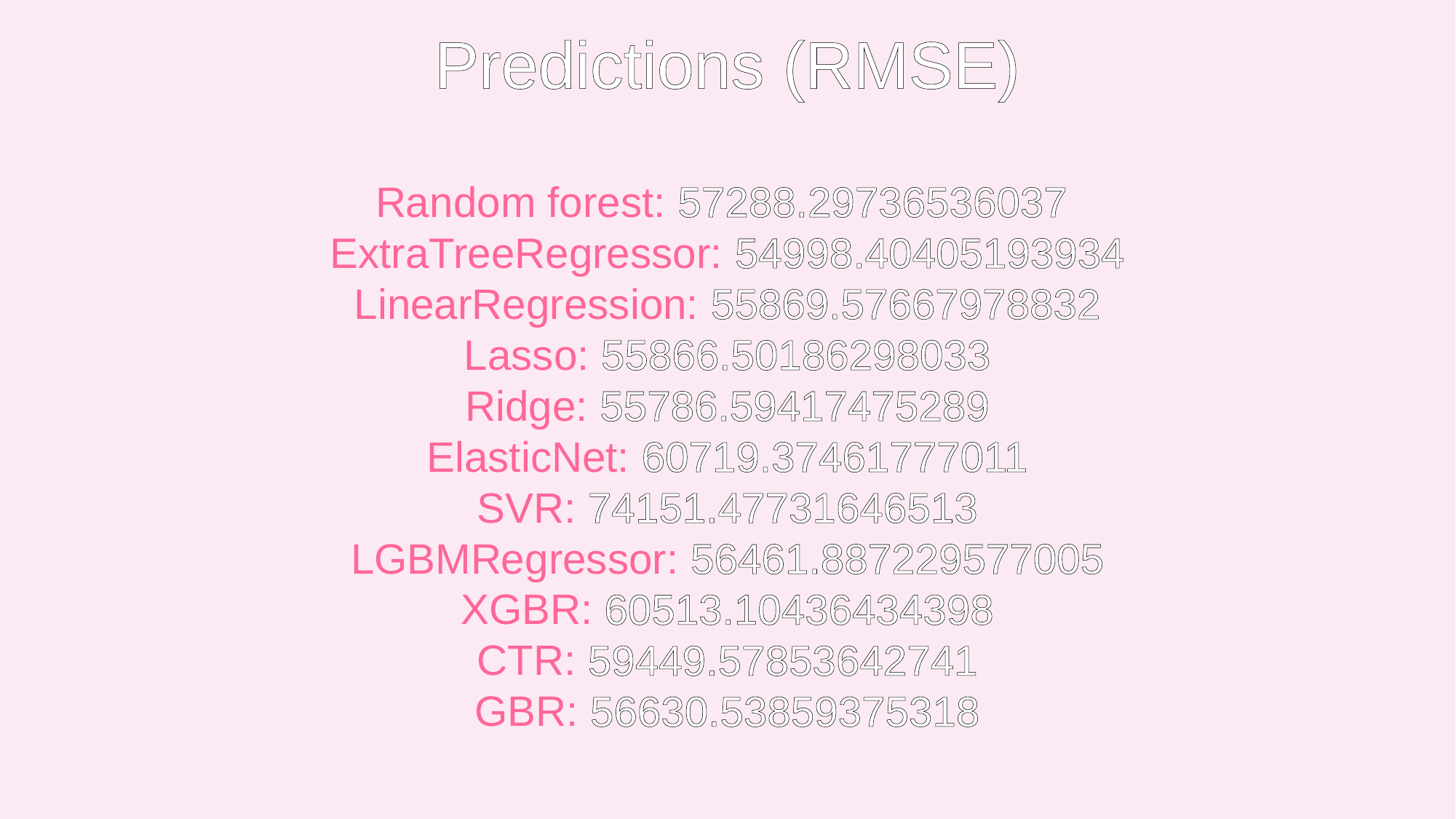

Predictions (RMSE)
Random forest: 57288.29736536037
ExtraTreeRegressor: 54998.40405193934
LinearRegression: 55869.57667978832
Lasso: 55866.50186298033
Ridge: 55786.59417475289
ElasticNet: 60719.37461777011
SVR: 74151.47731646513
LGBMRegressor: 56461.887229577005
XGBR: 60513.10436434398
CTR: 59449.57853642741
GBR: 56630.53859375318